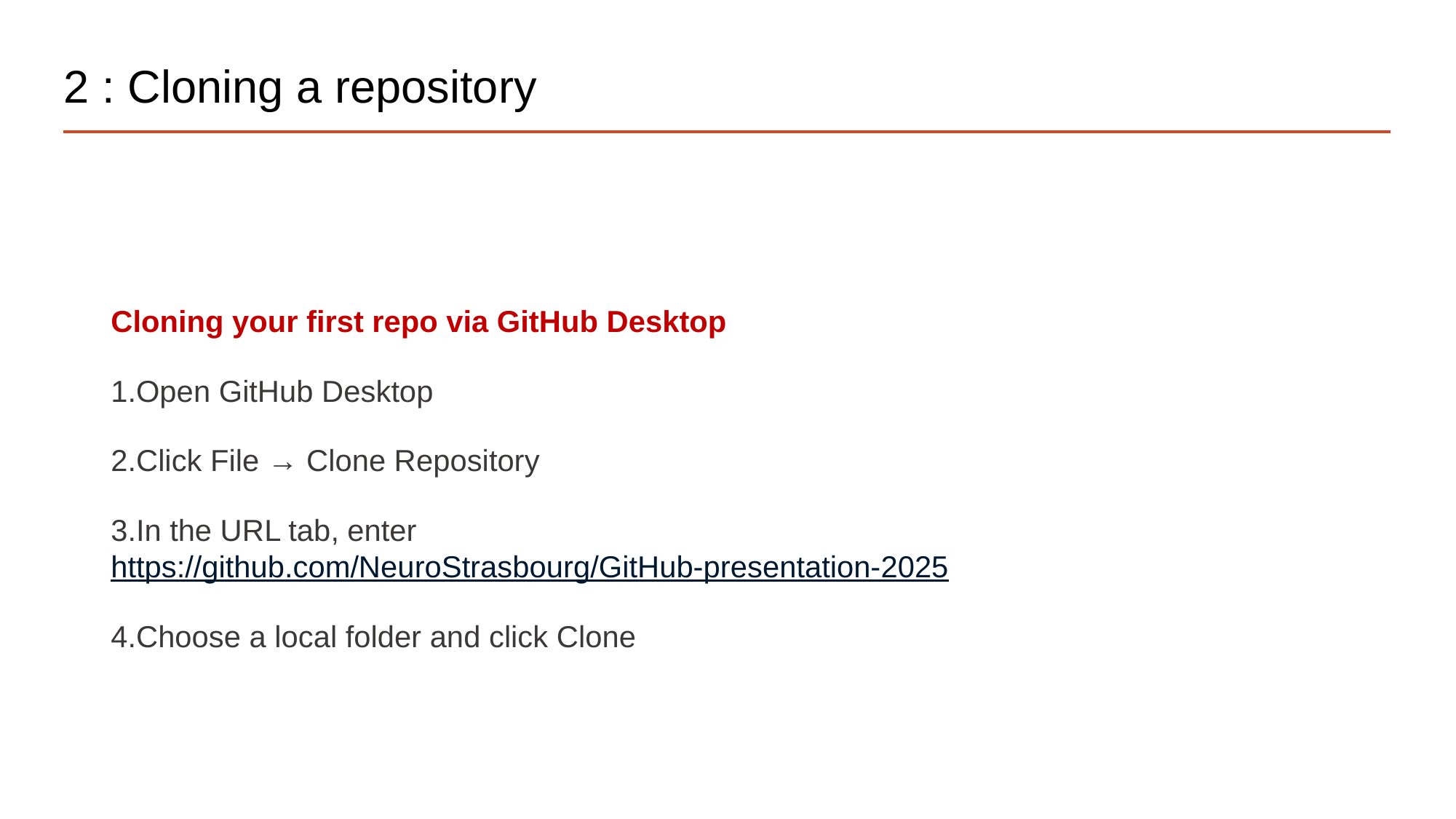

# 2 : Cloning a repository
Cloning your first repo via GitHub Desktop
Open GitHub Desktop
Click File → Clone Repository
In the URL tab, enter
https://github.com/NeuroStrasbourg/GitHub-presentation-2025
Choose a local folder and click Clone